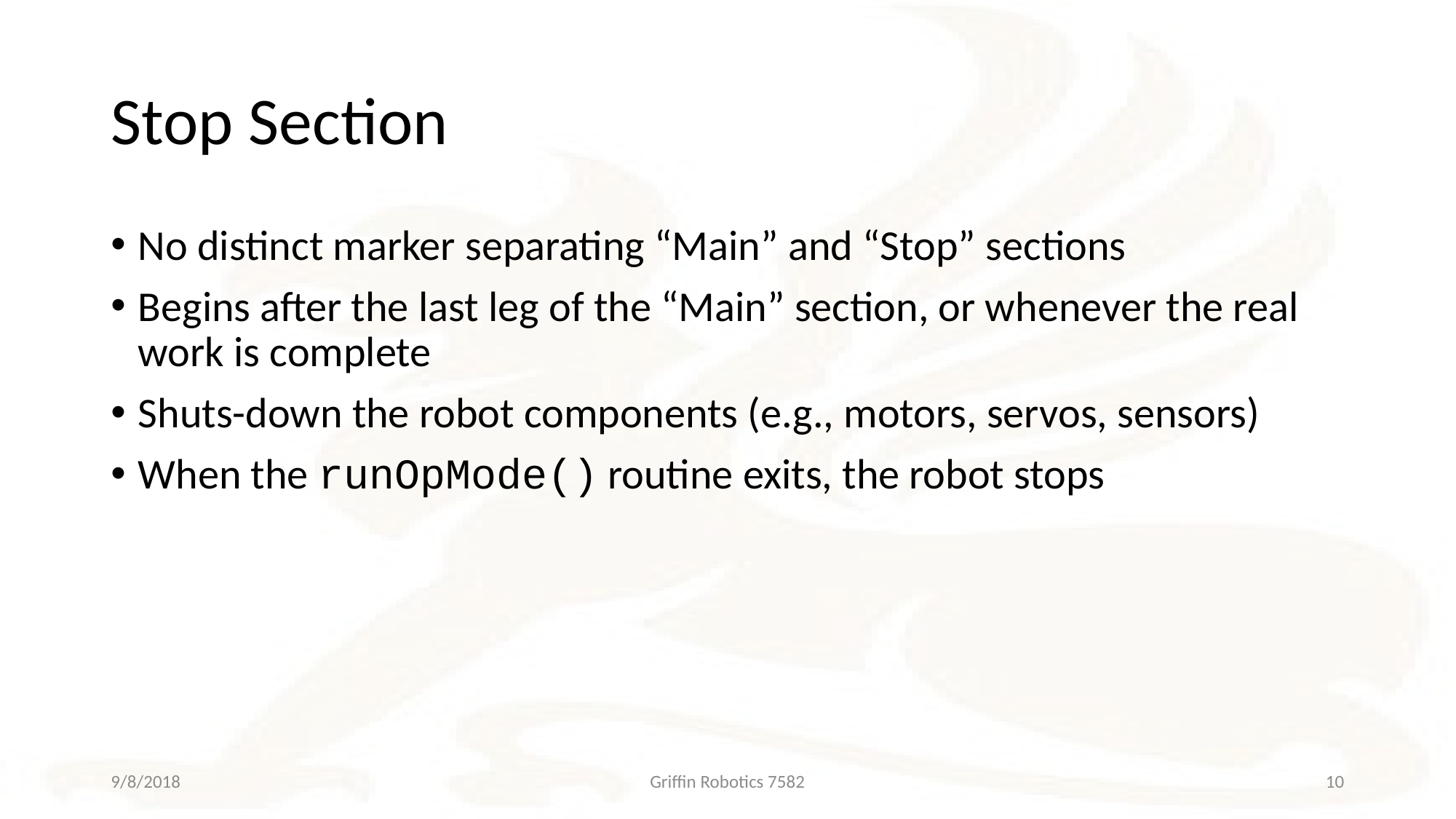

# Stop Section
No distinct marker separating “Main” and “Stop” sections
Begins after the last leg of the “Main” section, or whenever the real work is complete
Shuts-down the robot components (e.g., motors, servos, sensors)
When the runOpMode() routine exits, the robot stops
9/8/2018
Griffin Robotics 7582
10